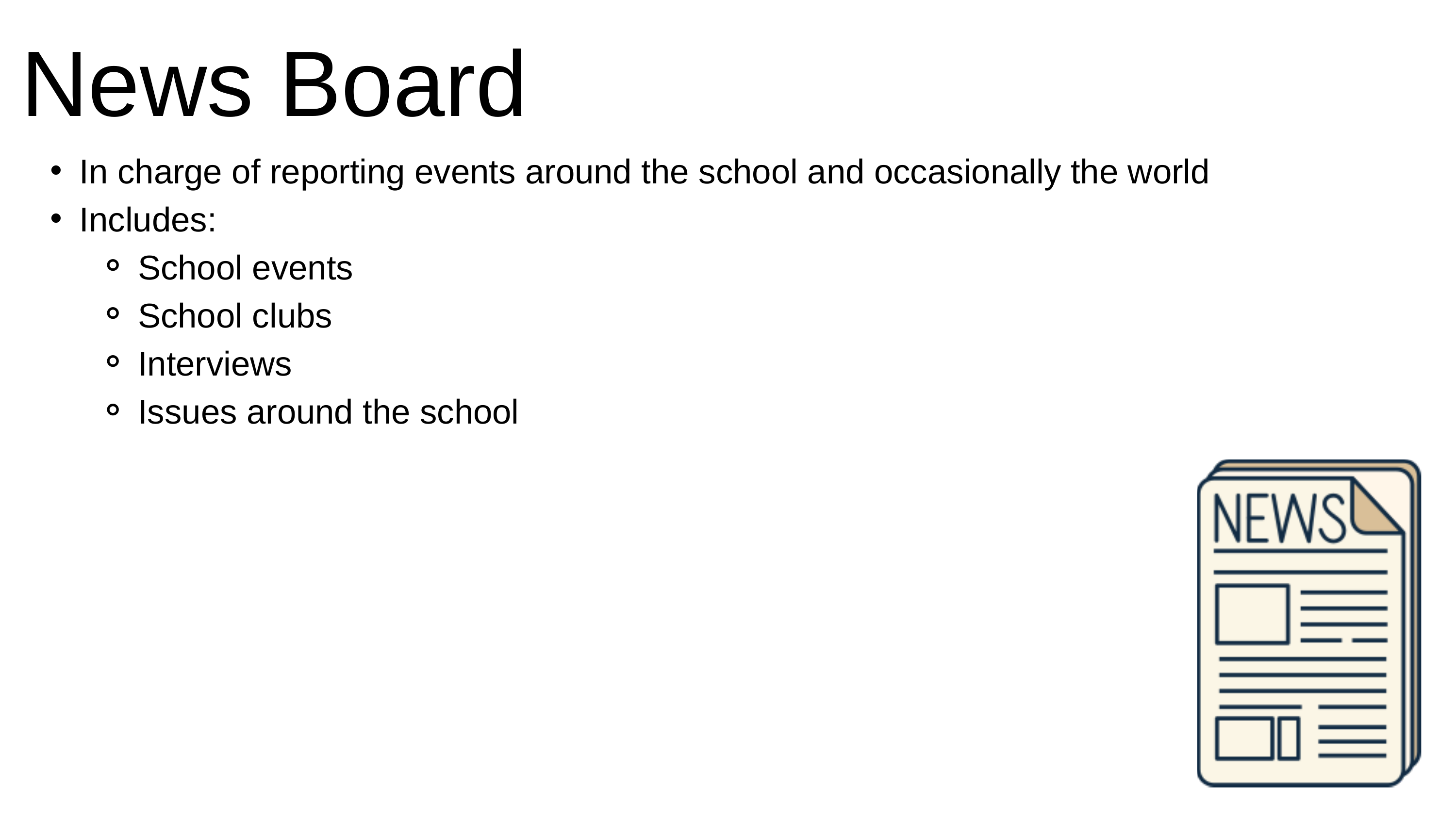

News Board
In charge of reporting events around the school and occasionally the world
Includes:
School events
School clubs
Interviews
Issues around the school